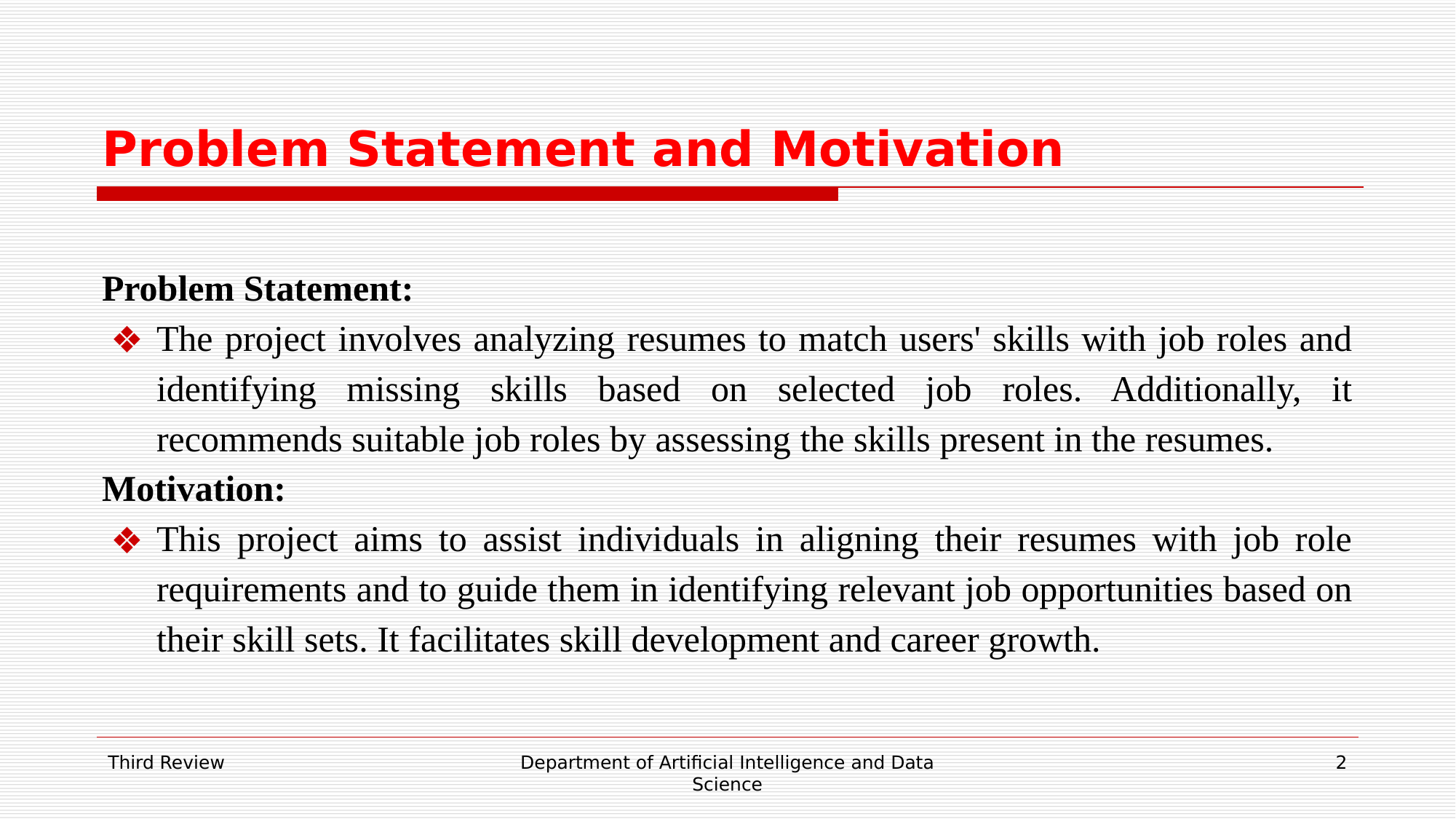

# Problem Statement and Motivation
Problem Statement:
The project involves analyzing resumes to match users' skills with job roles and identifying missing skills based on selected job roles. Additionally, it recommends suitable job roles by assessing the skills present in the resumes.
Motivation:
This project aims to assist individuals in aligning their resumes with job role requirements and to guide them in identifying relevant job opportunities based on their skill sets. It facilitates skill development and career growth.

Third Review
Department of Artificial Intelligence and Data Science
2